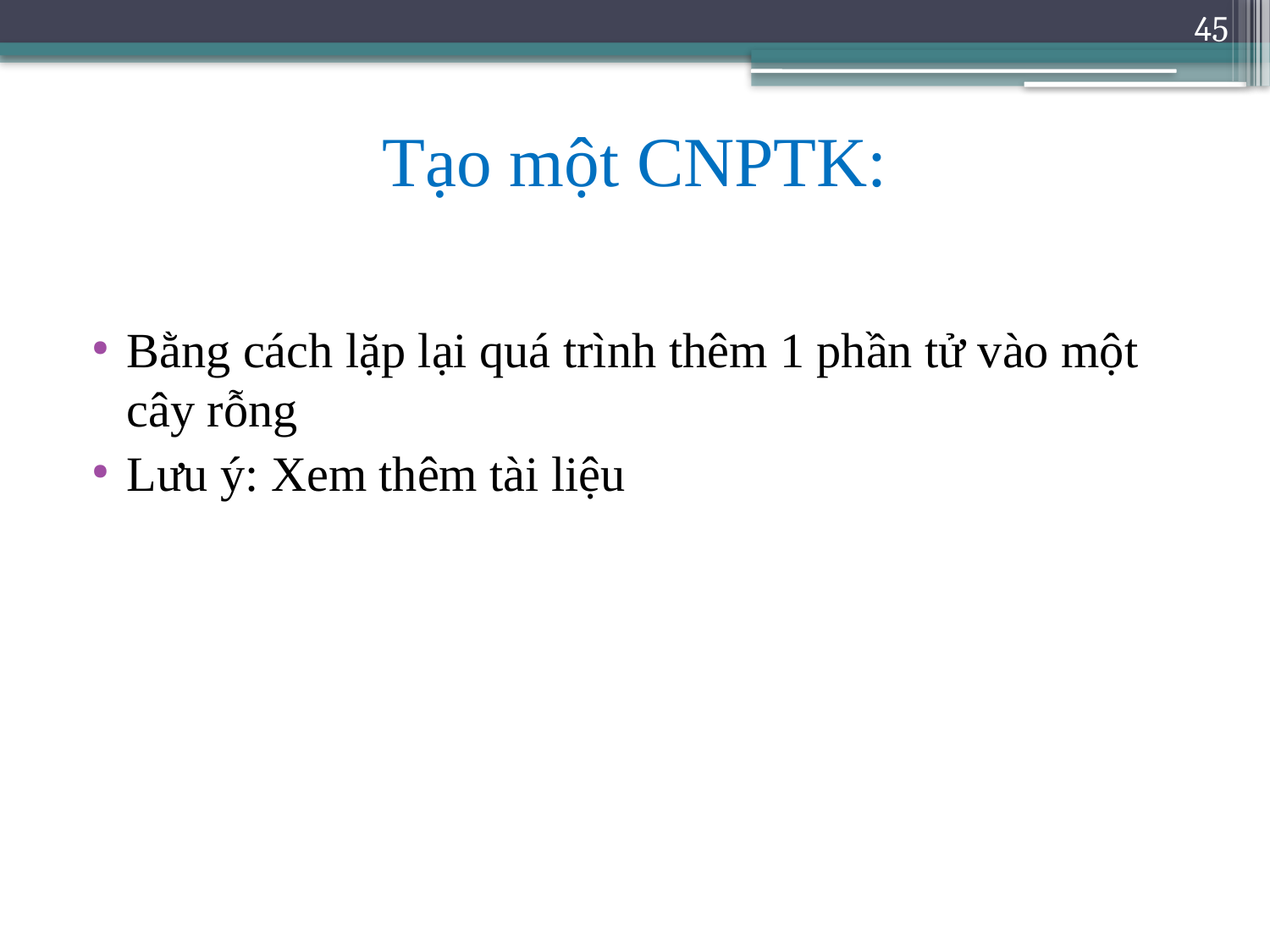

45
# Tạo một CNPTK:
Bằng cách lặp lại quá trình thêm 1 phần tử vào một cây rỗng
Lưu ý: Xem thêm tài liệu